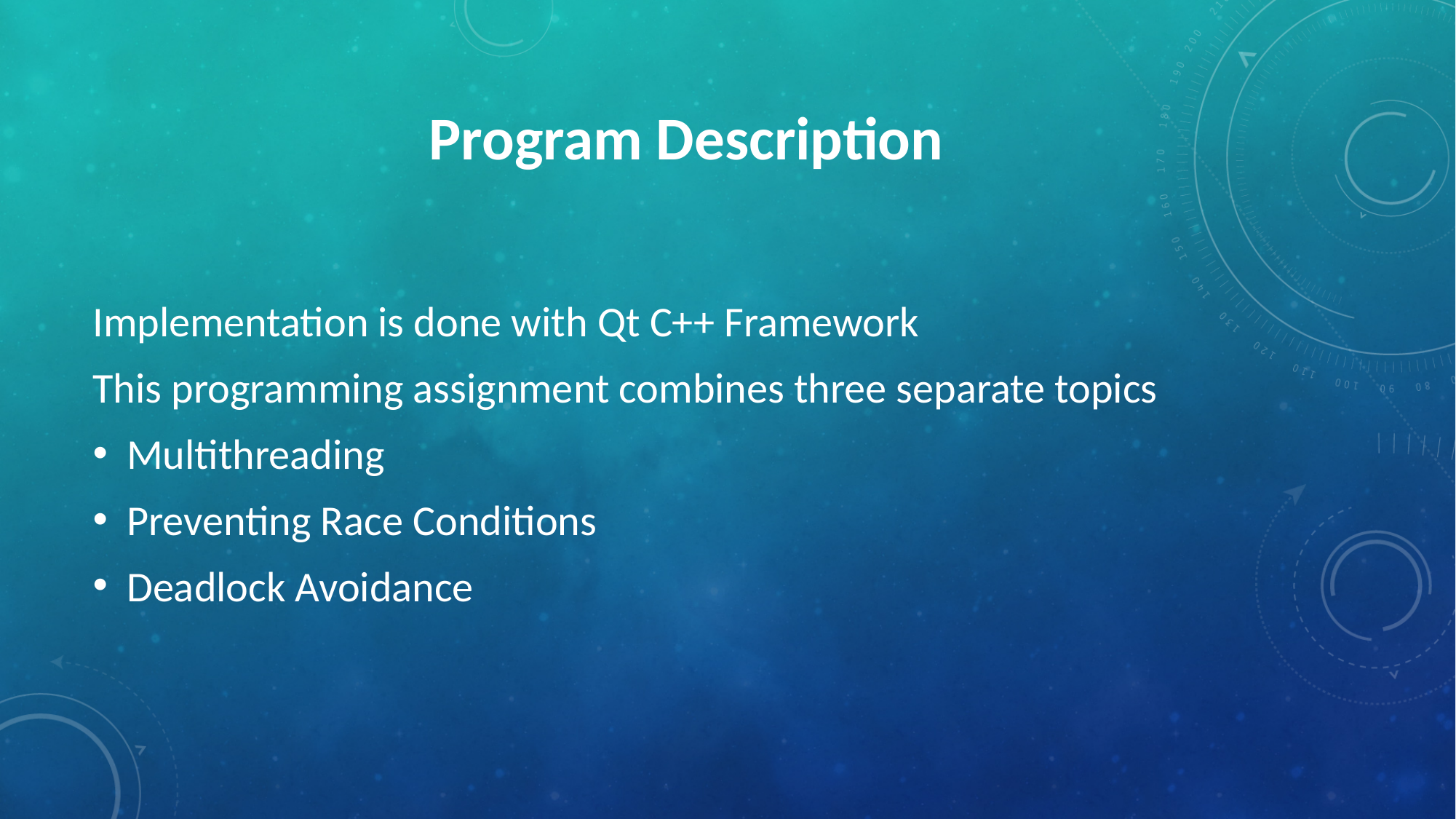

# Program Description
Implementation is done with Qt C++ Framework
This programming assignment combines three separate topics
Multithreading
Preventing Race Conditions
Deadlock Avoidance